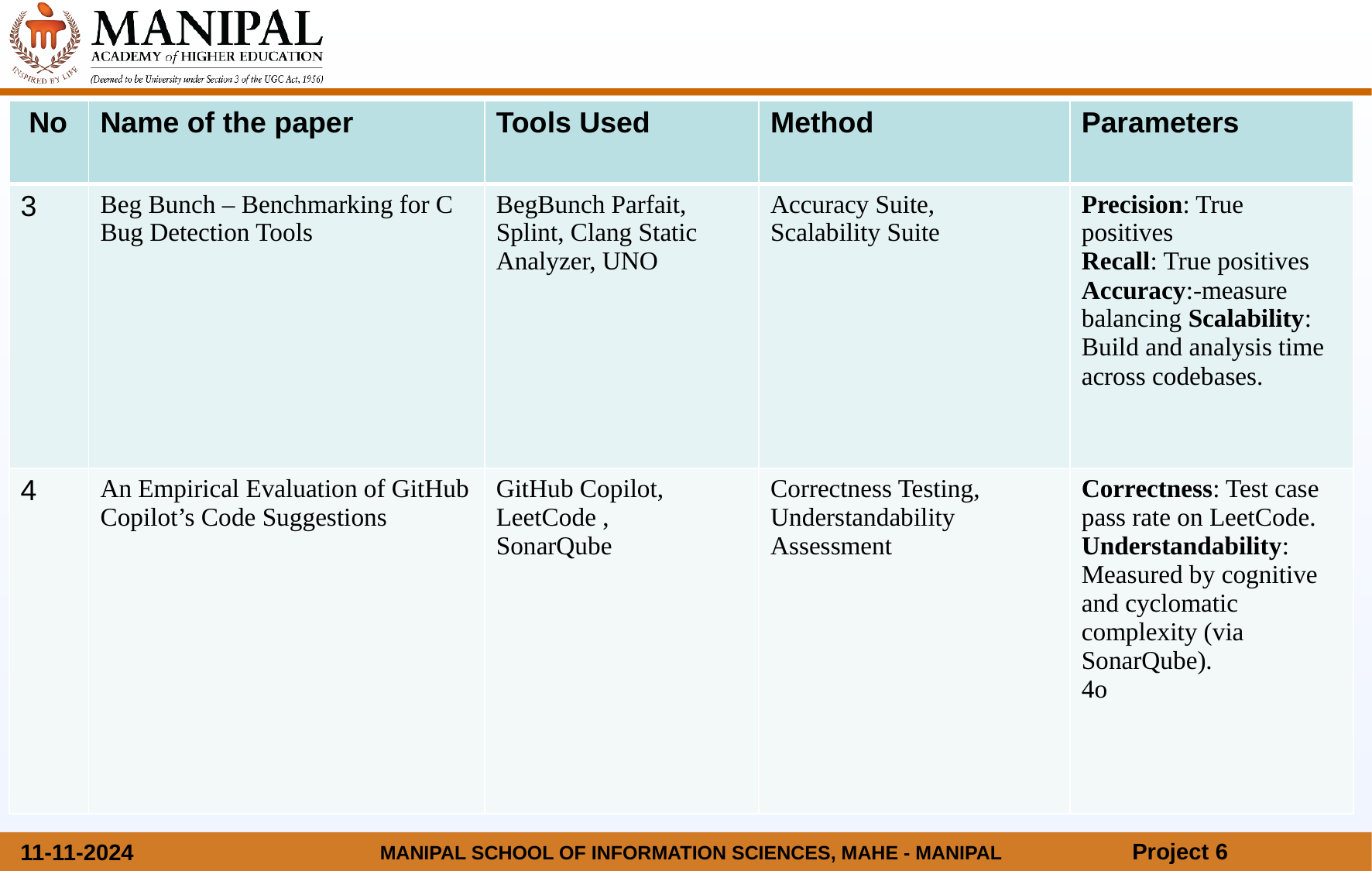

| No | Name of the paper | Tools Used | Method | Parameters |
| --- | --- | --- | --- | --- |
| 3 | Beg Bunch – Benchmarking for C Bug Detection Tools | BegBunch Parfait, Splint, Clang Static Analyzer, UNO | Accuracy Suite, Scalability Suite | Precision: True positives Recall: True positives Accuracy:-measure balancing Scalability: Build and analysis time across codebases. |
| 4 | An Empirical Evaluation of GitHub Copilot’s Code Suggestions | GitHub Copilot, LeetCode , SonarQube | Correctness Testing, Understandability Assessment | Correctness: Test case pass rate on LeetCode. Understandability: Measured by cognitive and cyclomatic complexity (via SonarQube). 4o |
#